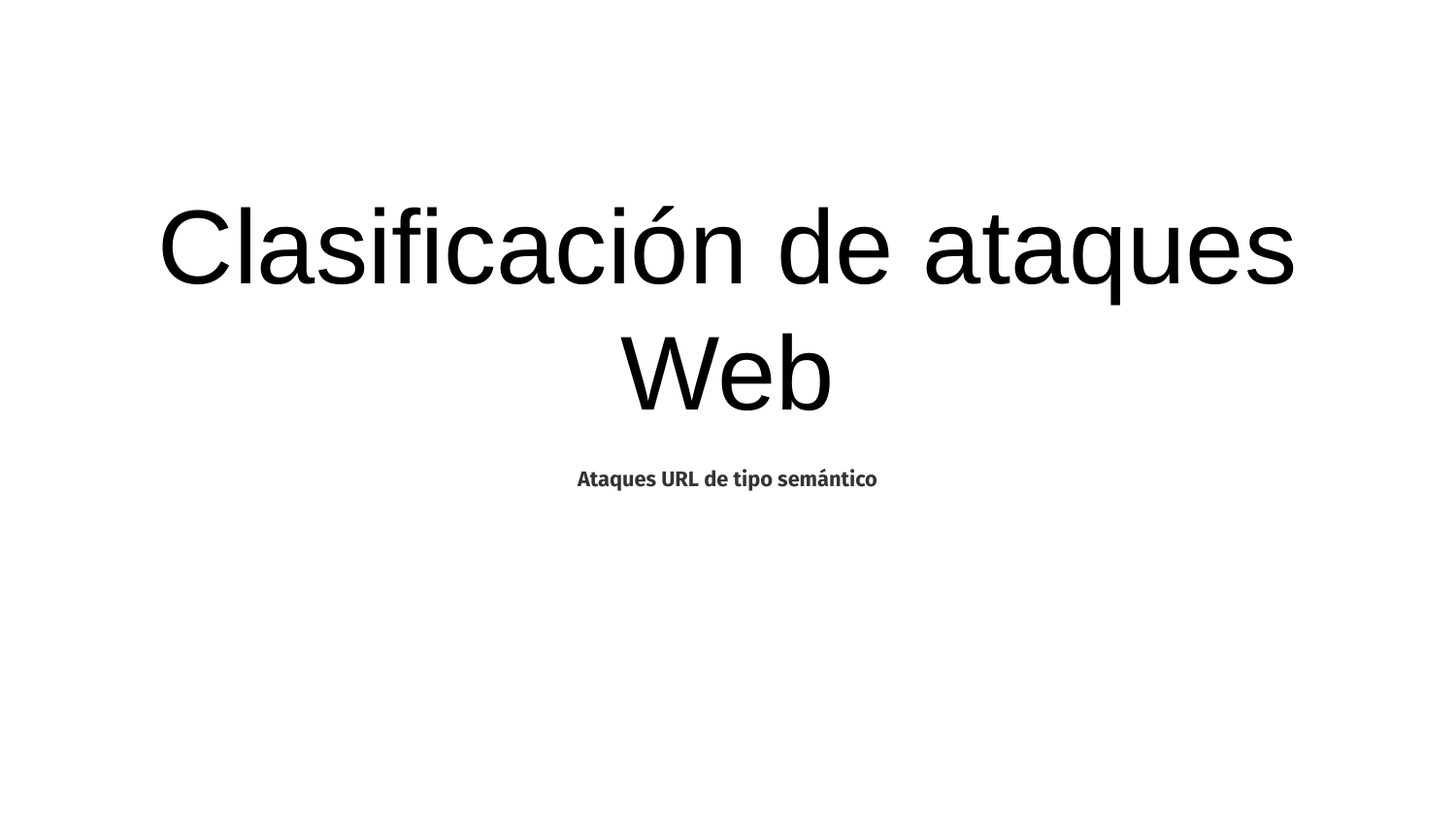

# Clasificación de ataques Web
Ataques URL de tipo semántico